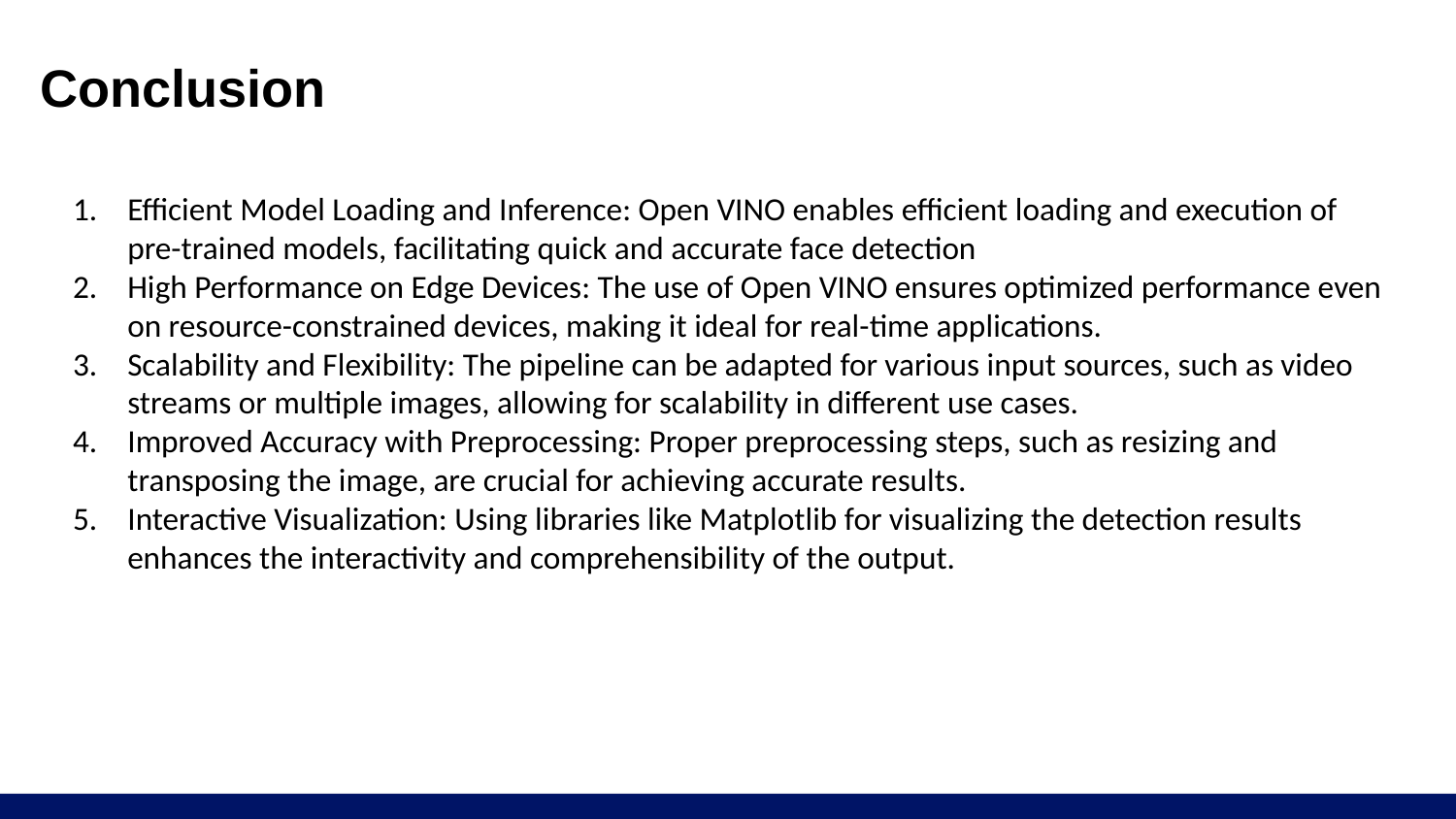

# Conclusion
Efficient Model Loading and Inference: Open VINO enables efficient loading and execution of pre-trained models, facilitating quick and accurate face detection
High Performance on Edge Devices: The use of Open VINO ensures optimized performance even on resource-constrained devices, making it ideal for real-time applications.
Scalability and Flexibility: The pipeline can be adapted for various input sources, such as video streams or multiple images, allowing for scalability in different use cases.
Improved Accuracy with Preprocessing: Proper preprocessing steps, such as resizing and transposing the image, are crucial for achieving accurate results.
Interactive Visualization: Using libraries like Matplotlib for visualizing the detection results enhances the interactivity and comprehensibility of the output.